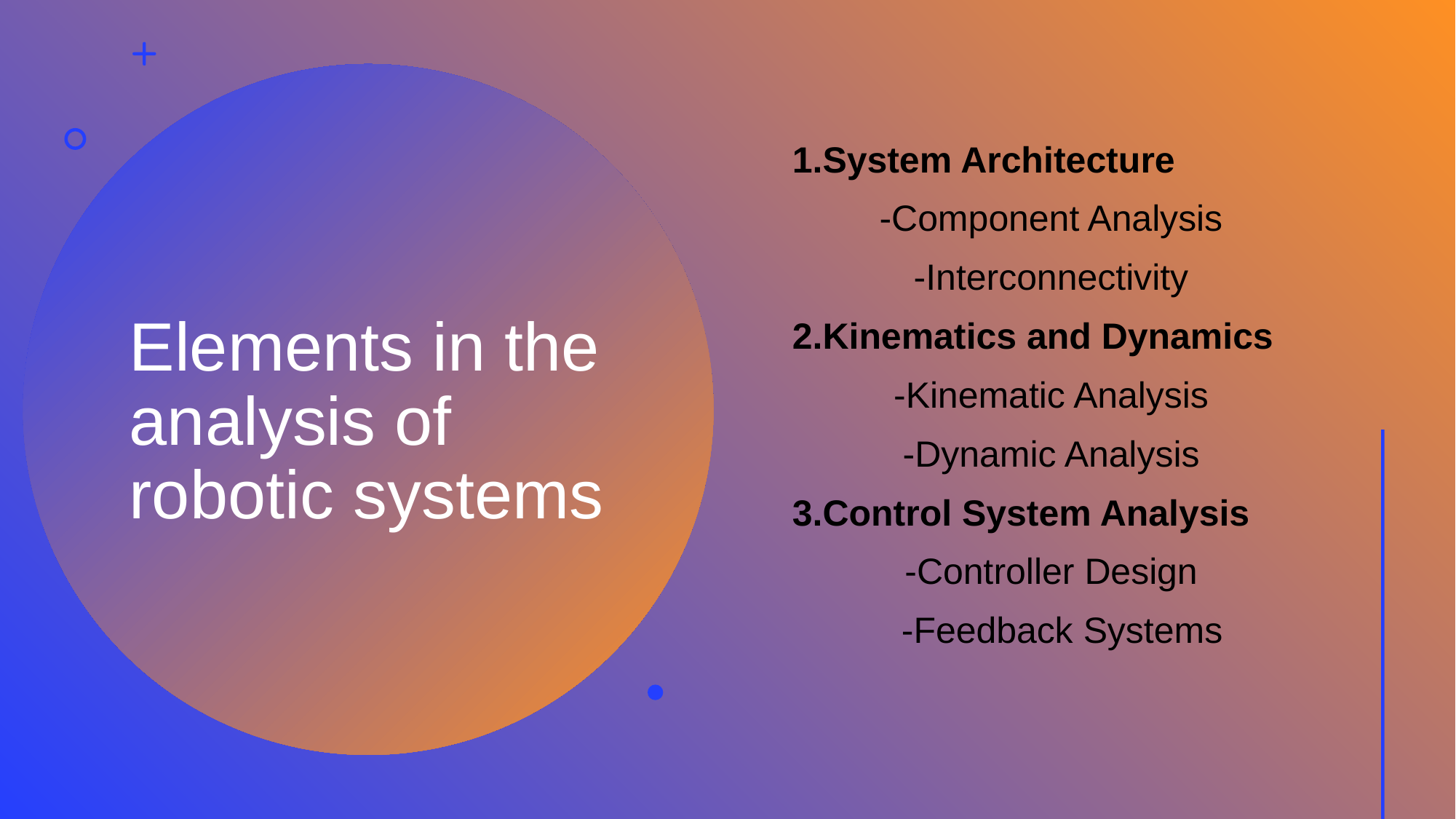

1.System Architecture
-Component Analysis
-Interconnectivity
2.Kinematics and Dynamics
-Kinematic Analysis
-Dynamic Analysis
3.Control System Analysis
-Controller Design
	-Feedback Systems

# Elements in the analysis of robotic systems